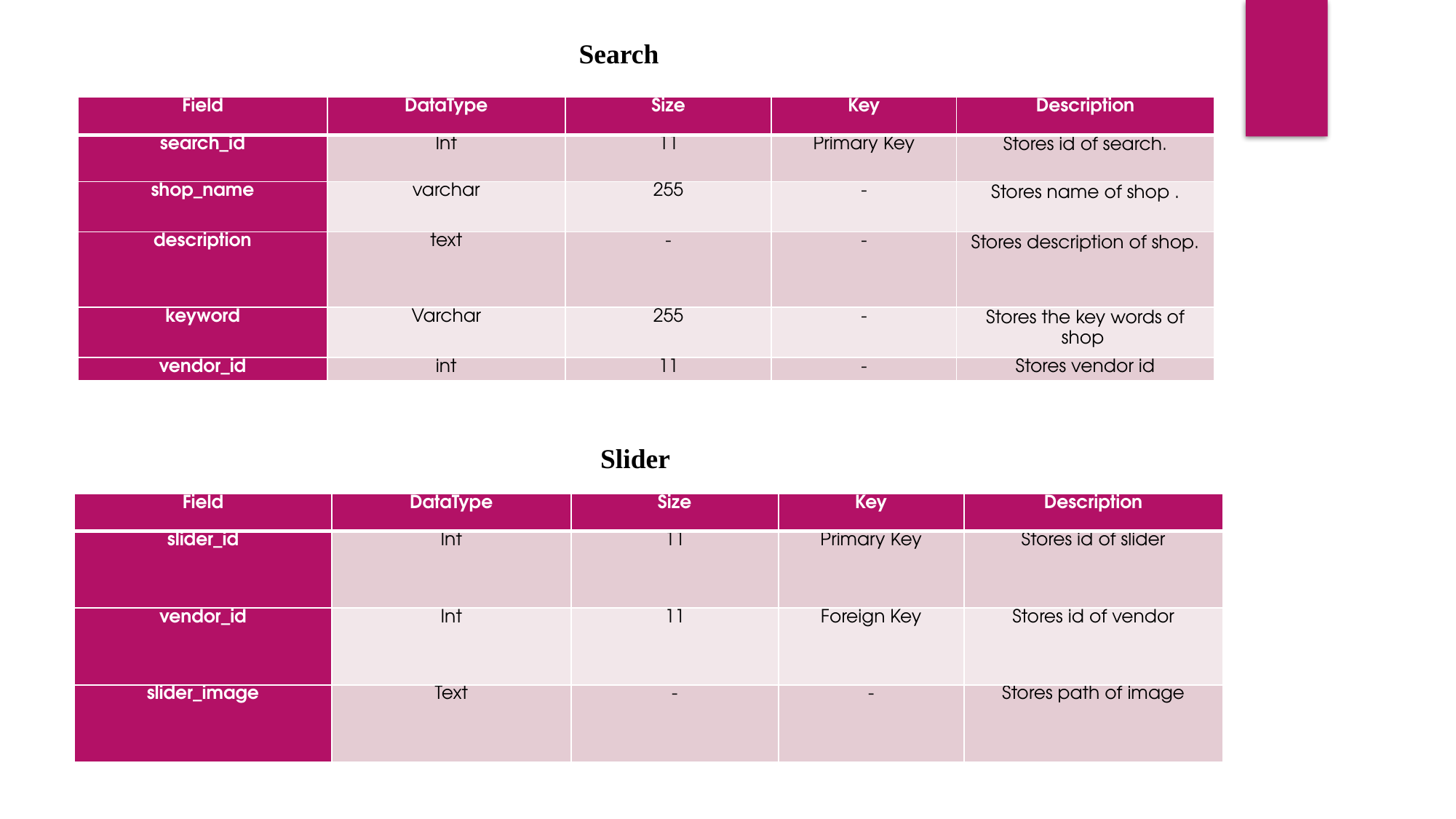

Search
| Field | DataType | Size | Key | Description |
| --- | --- | --- | --- | --- |
| search\_id | Int | 11 | Primary Key | Stores id of search. |
| shop\_name | varchar | 255 | - | Stores name of shop . |
| description | text | - | - | Stores description of shop. |
| keyword | Varchar | 255 | - | Stores the key words of shop |
| vendor\_id | int | 11 | - | Stores vendor id |
Slider
| Field | DataType | Size | Key | Description |
| --- | --- | --- | --- | --- |
| slider\_id | Int | 11 | Primary Key | Stores id of slider |
| vendor\_id | Int | 11 | Foreign Key | Stores id of vendor |
| slider\_image | Text | - | - | Stores path of image |